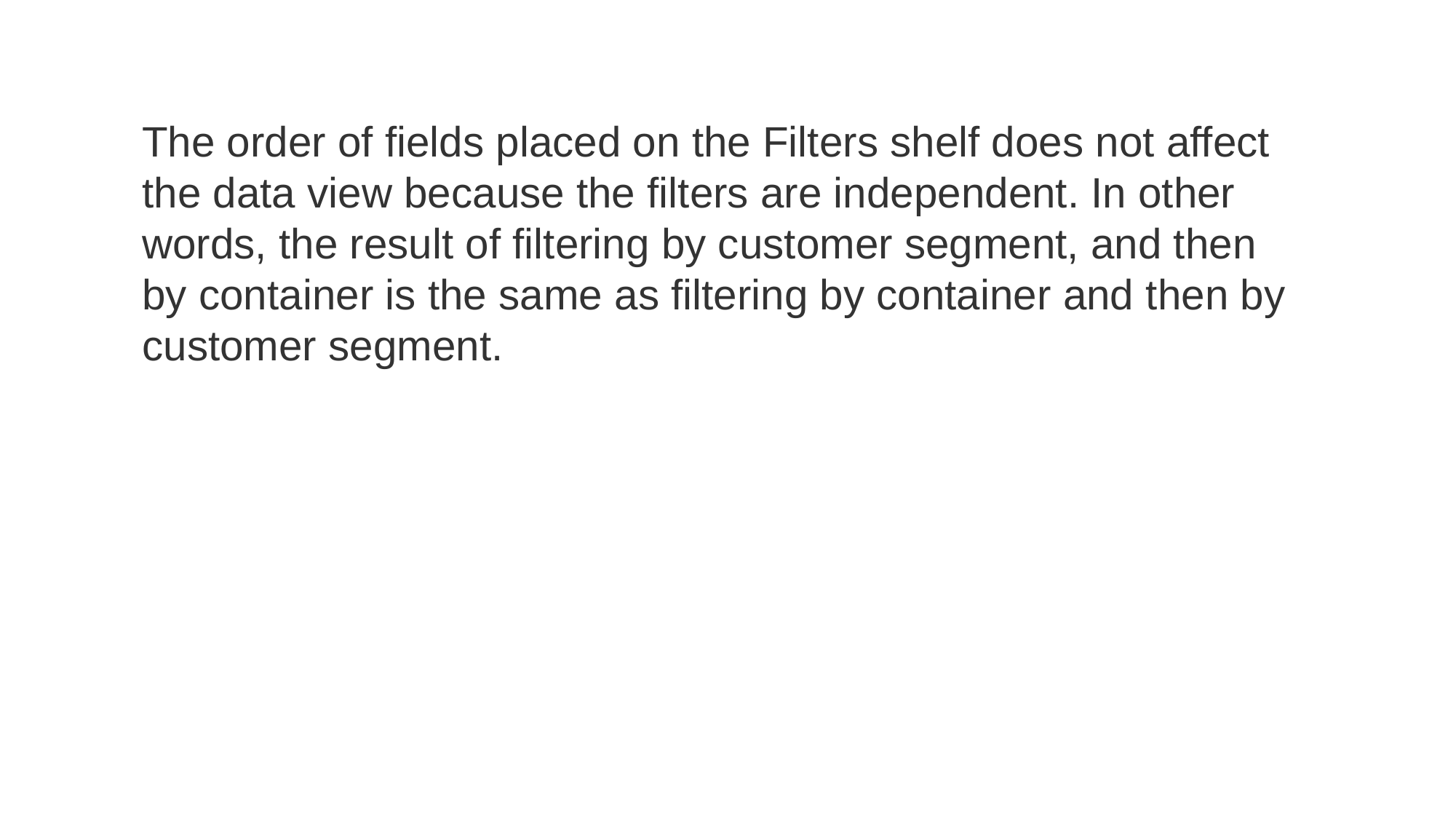

The order of fields placed on the Filters shelf does not affect the data view because the filters are independent. In other words, the result of filtering by customer segment, and then by container is the same as filtering by container and then by customer segment.